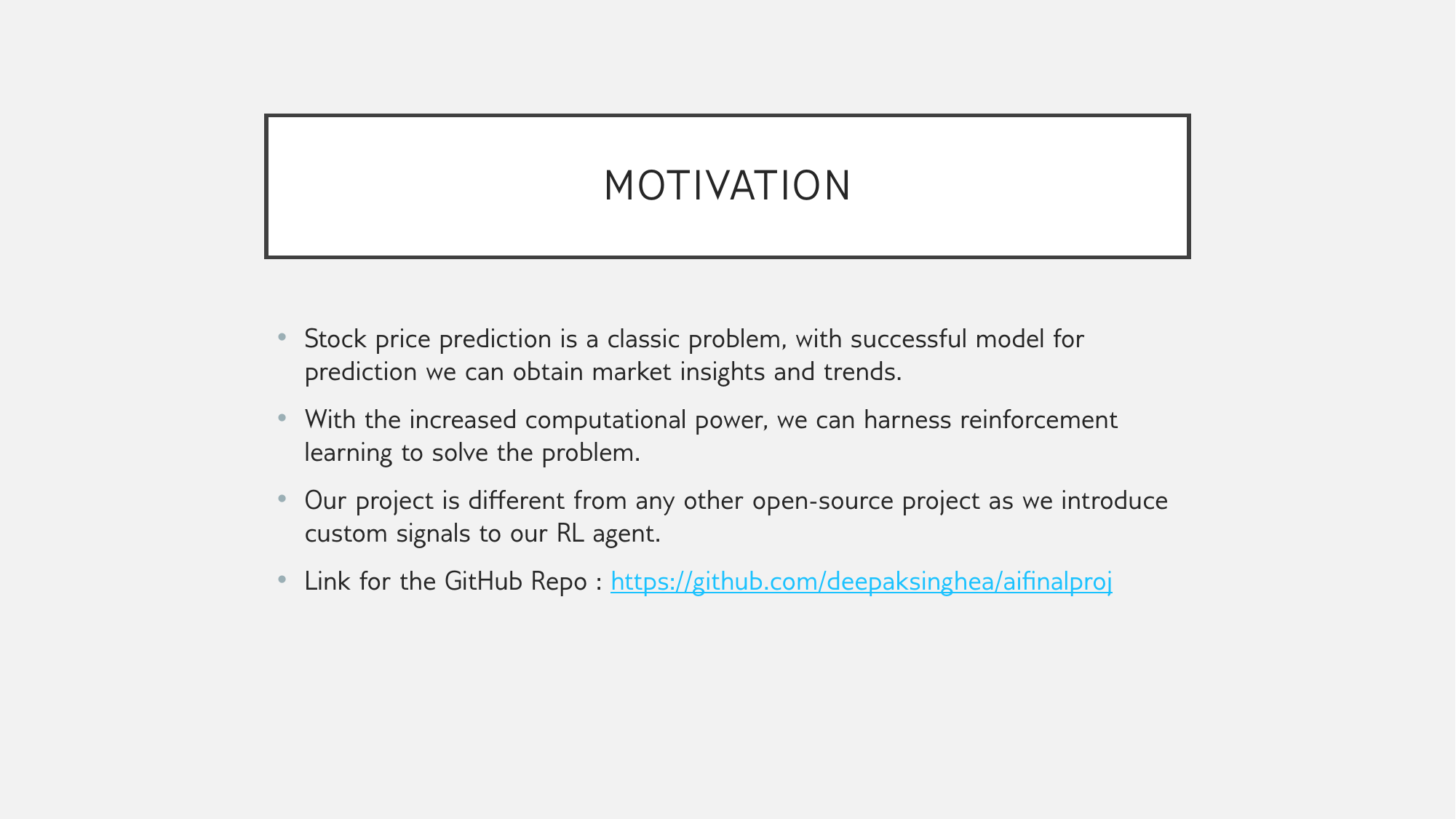

# MOTIVATION
Stock price prediction is a classic problem, with successful model for prediction we can obtain market insights and trends.
With the increased computational power, we can harness reinforcement learning to solve the problem.
Our project is different from any other open-source project as we introduce custom signals to our RL agent.
Link for the GitHub Repo : https://github.com/deepaksinghea/aifinalproj